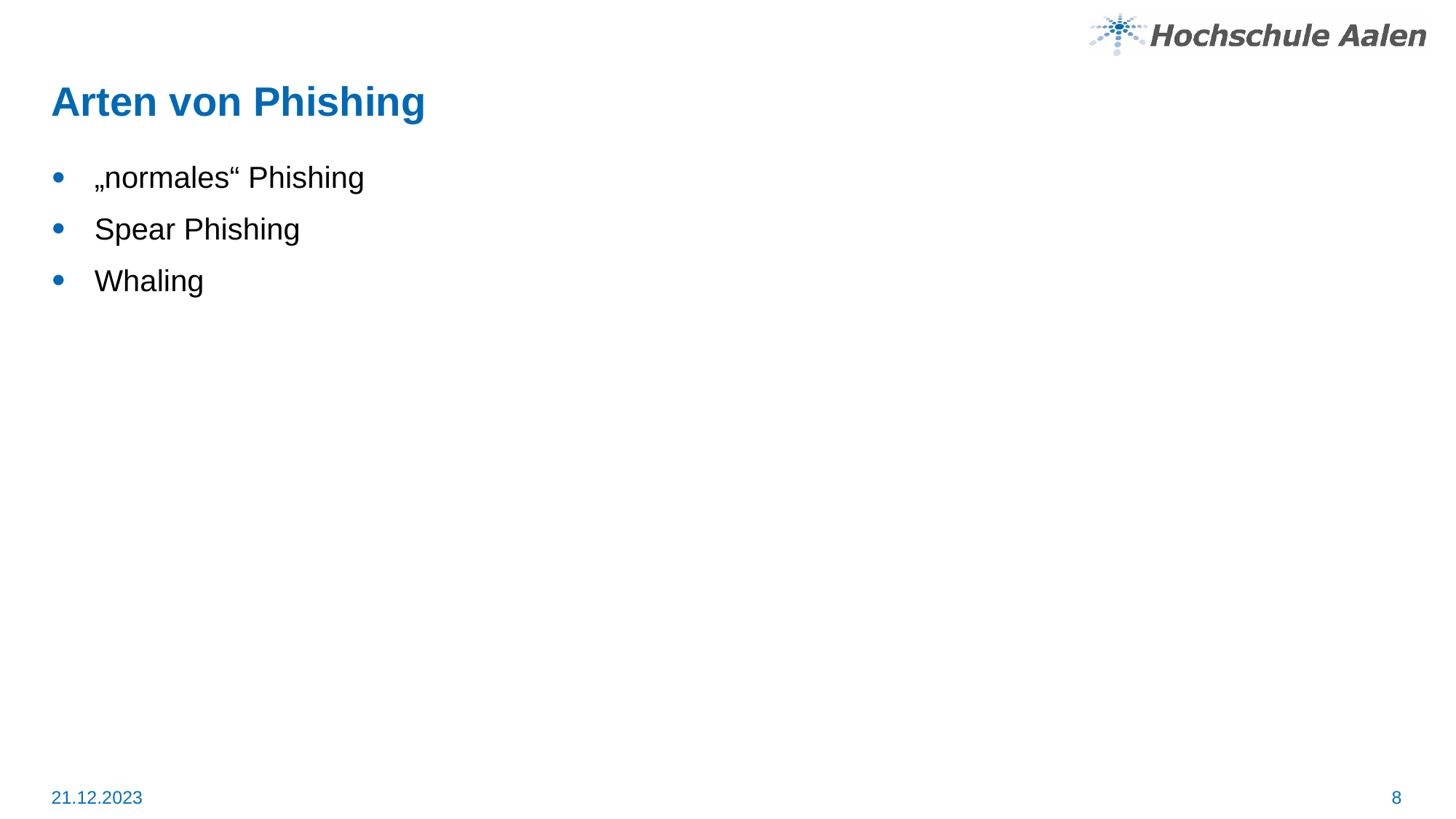

# Arten von Phishing
„normales“ Phishing
Spear Phishing
Whaling
8
21.12.2023